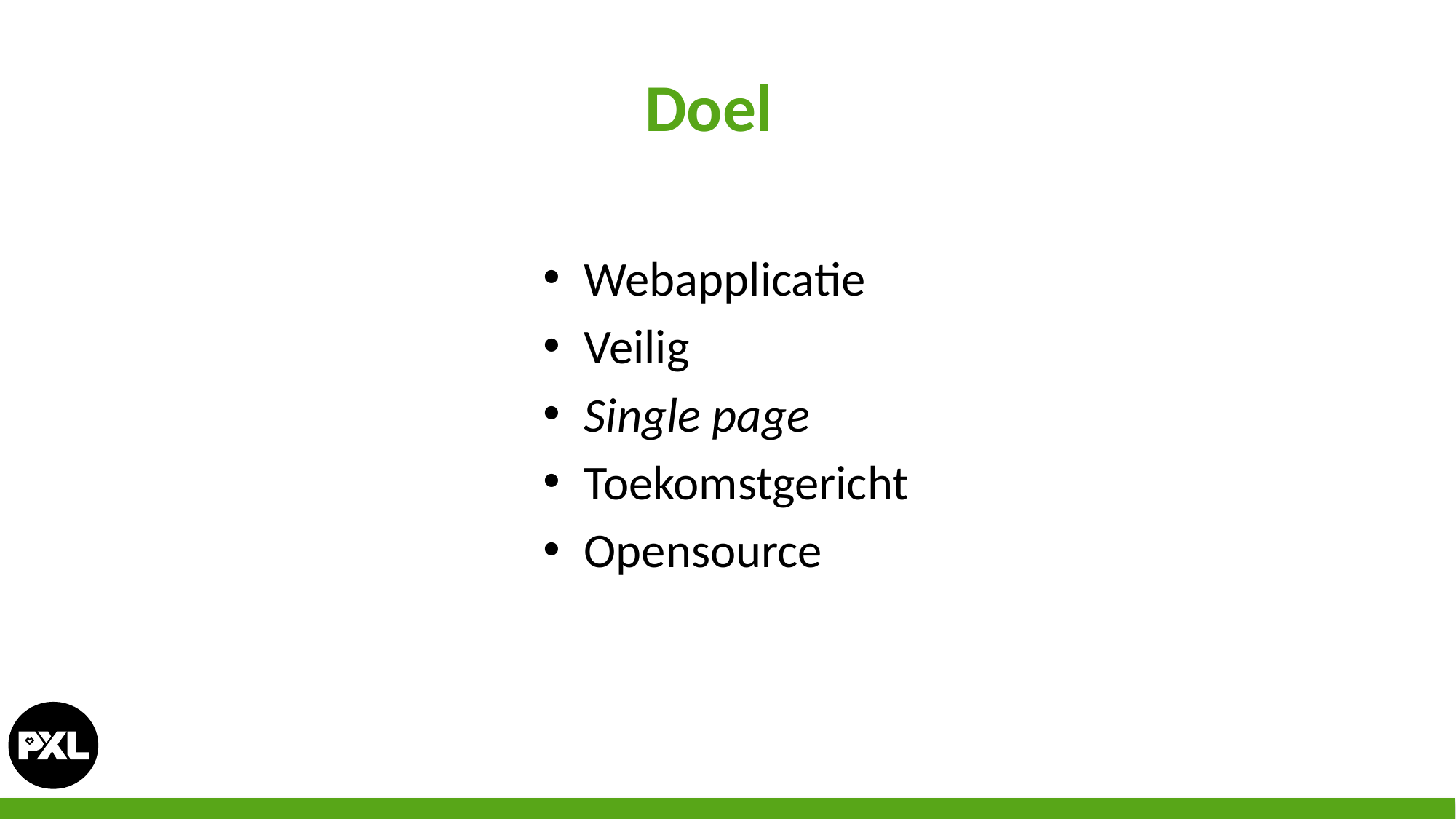

# Doel
Webapplicatie
Veilig
Single page
Toekomstgericht
Opensource